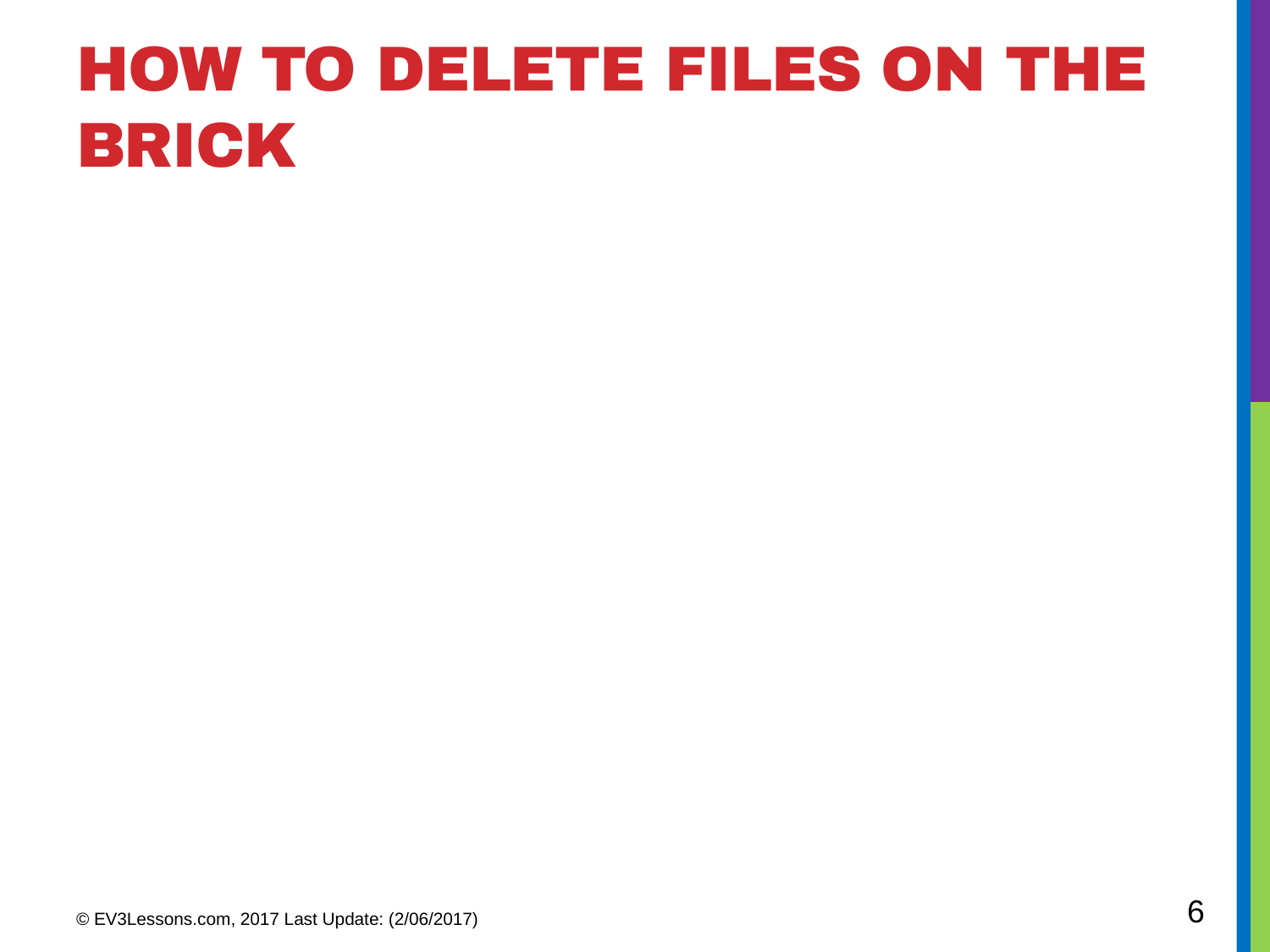

# How to delete files on the brick

6
© EV3Lessons.com, 2017 Last Update: (2/06/2017)